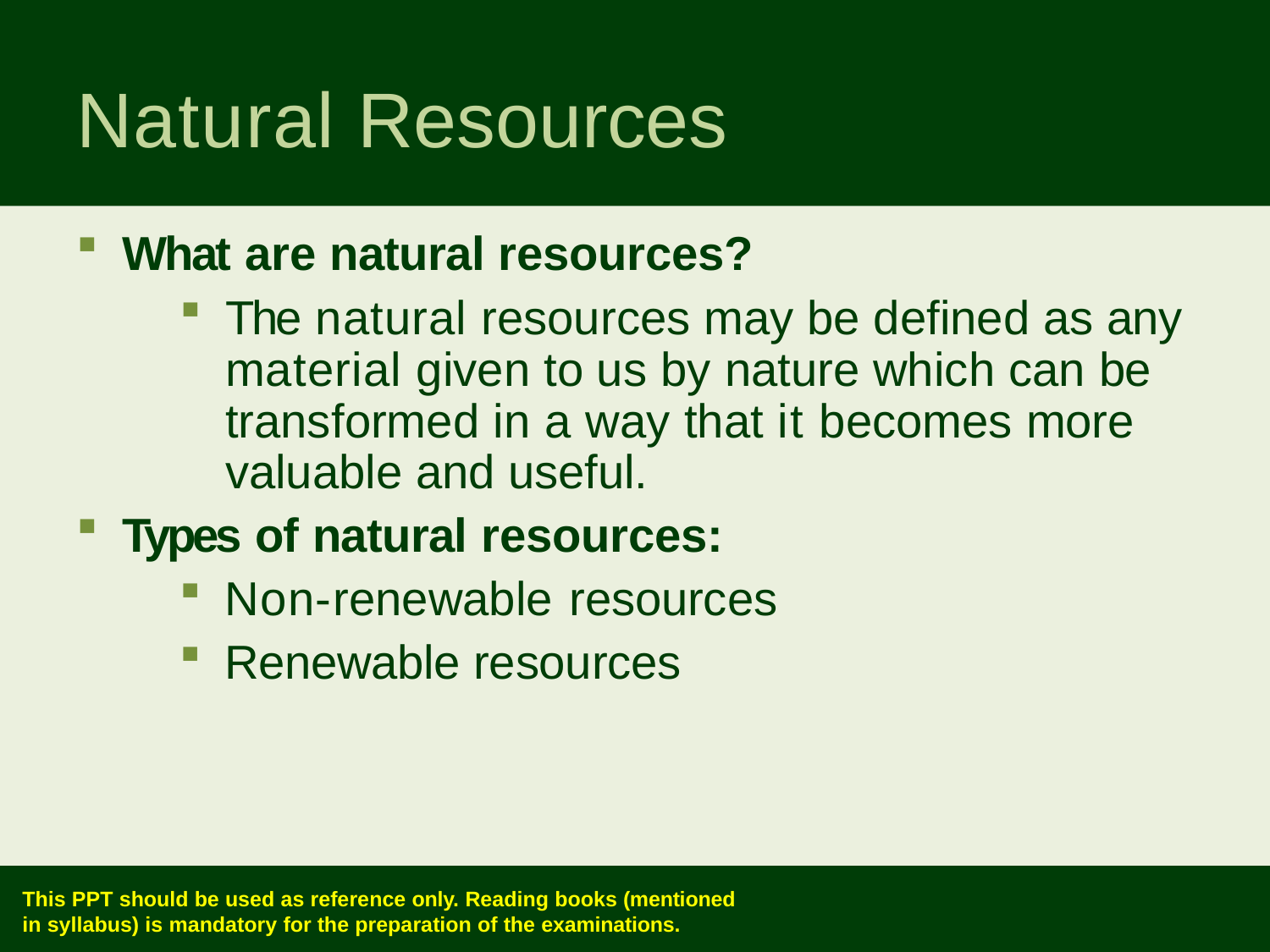

# Natural Resources
What are natural resources?
The natural resources may be defined as any material given to us by nature which can be transformed in a way that it becomes more valuable and useful.
Types of natural resources:
Non-renewable resources
Renewable resources
This PPT should be used as reference only. Reading books (mentioned
in syllabus) is mandatory for the preparation of the examinations.